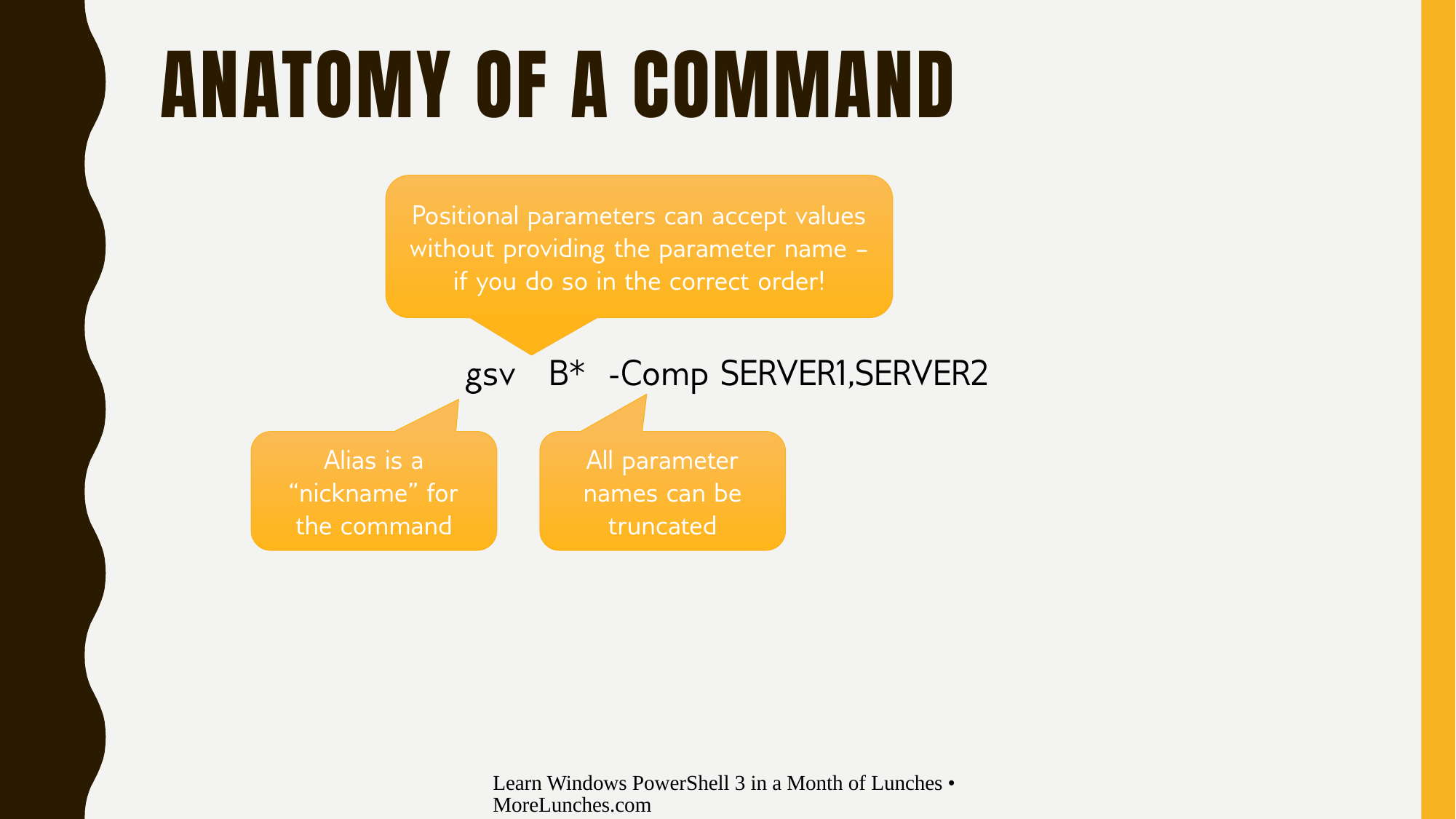

# Anatomy of a Command
Positional parameters can accept values without providing the parameter name – if you do so in the correct order!
gsv   B*  -Comp SERVER1,SERVER2
Alias is a “nickname” for the command
All parameter names can be truncated
Learn Windows PowerShell 3 in a Month of Lunches • MoreLunches.com